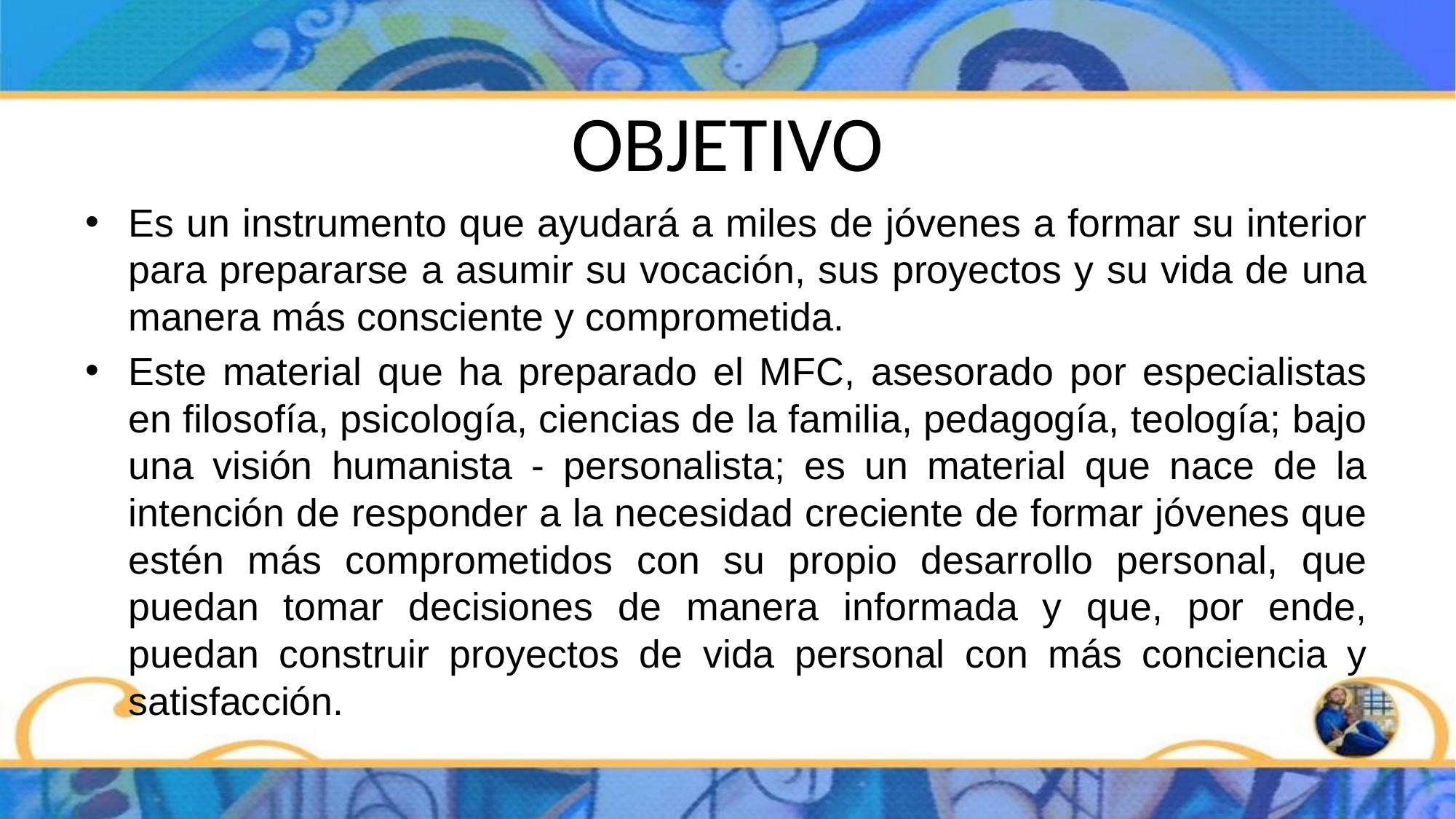

# OBJETIVO
Es un instrumento que ayudará a miles de jóvenes a formar su interior para prepararse a asumir su vocación, sus proyectos y su vida de una manera más consciente y comprometida.
Este material que ha preparado el MFC, asesorado por especialistas en filosofía, psicología, ciencias de la familia, pedagogía, teología; bajo una visión humanista - personalista; es un material que nace de la intención de responder a la necesidad creciente de formar jóvenes que estén más comprometidos con su propio desarrollo personal, que puedan tomar decisiones de manera informada y que, por ende, puedan construir proyectos de vida personal con más conciencia y satisfacción.